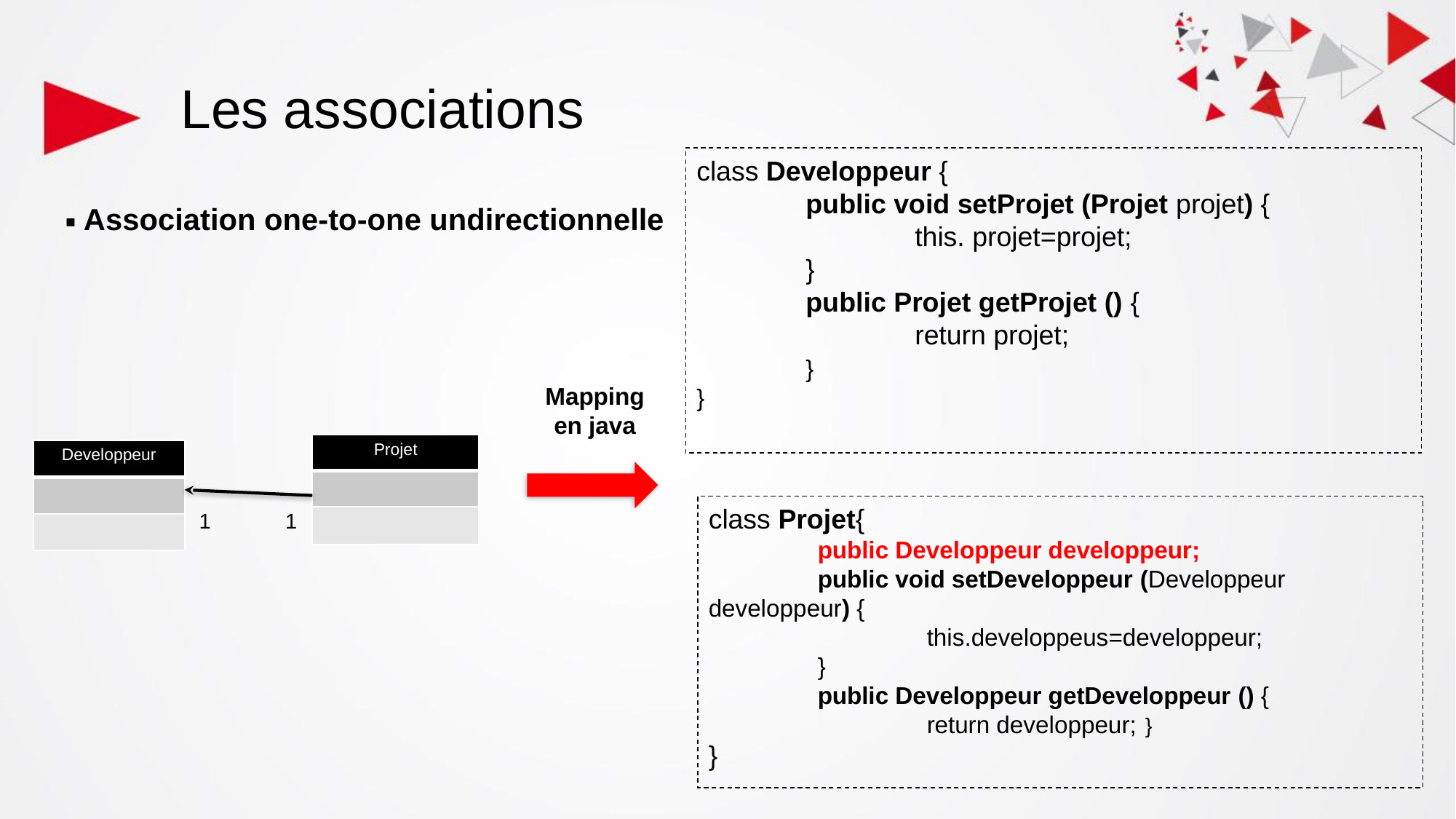

Les associations
class Developpeur {
	public void setProjet (Projet projet) {
		this. projet=projet;
	}
	public Projet getProjet () {
		return projet;
	}
}
 Association one-to-one undirectionnelle
Mapping
en java
| Projet |
| --- |
|  |
|  |
| Developpeur |
| --- |
|  |
|  |

class Projet{
	public Developpeur developpeur;
	public void setDeveloppeur (Developpeur developpeur) {
		this.developpeus=developpeur;
	}
	public Developpeur getDeveloppeur () {
		return developpeur;	}
}
1
1